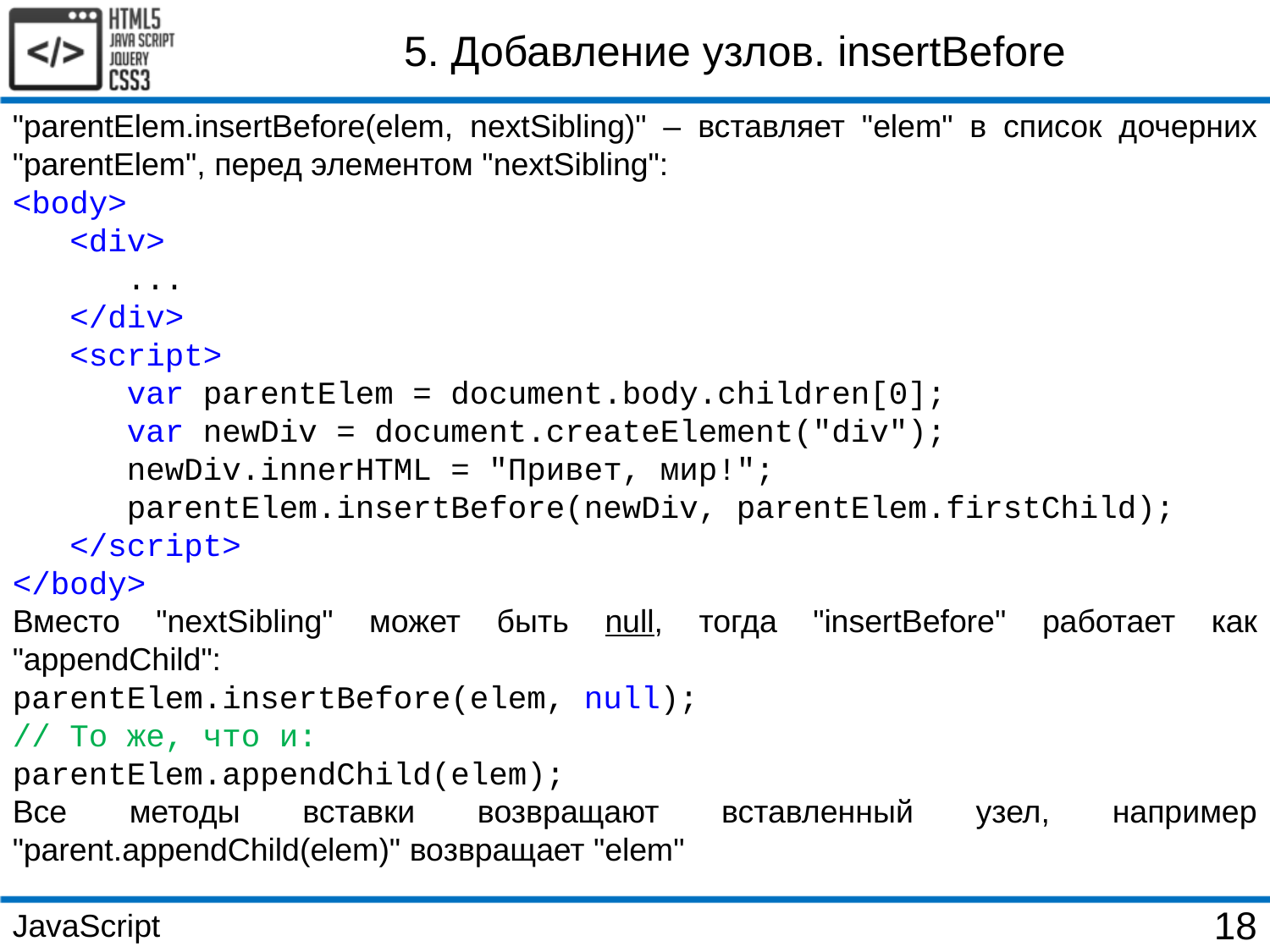

5. Добавление узлов. insertBefore
"parentElem.insertBefore(elem, nextSibling)" – вставляет "elem" в список дочерних "parentElem", перед элементом "nextSibling":
<body>
   <div>
      ...
   </div>
   <script>
      var parentElem = document.body.children[0];
      var newDiv = document.createElement("div");
      newDiv.innerHTML = "Привет, мир!";
      parentElem.insertBefore(newDiv, parentElem.firstChild);
   </script>
</body>
Вместо "nextSibling" может быть null, тогда "insertBefore" работает как "appendChild":
parentElem.insertBefore(elem, null);
// То же, что и:
parentElem.appendChild(elem);
Все методы вставки возвращают вставленный узел, например "parent.appendChild(elem)" возвращает "elem"
JavaScript
18